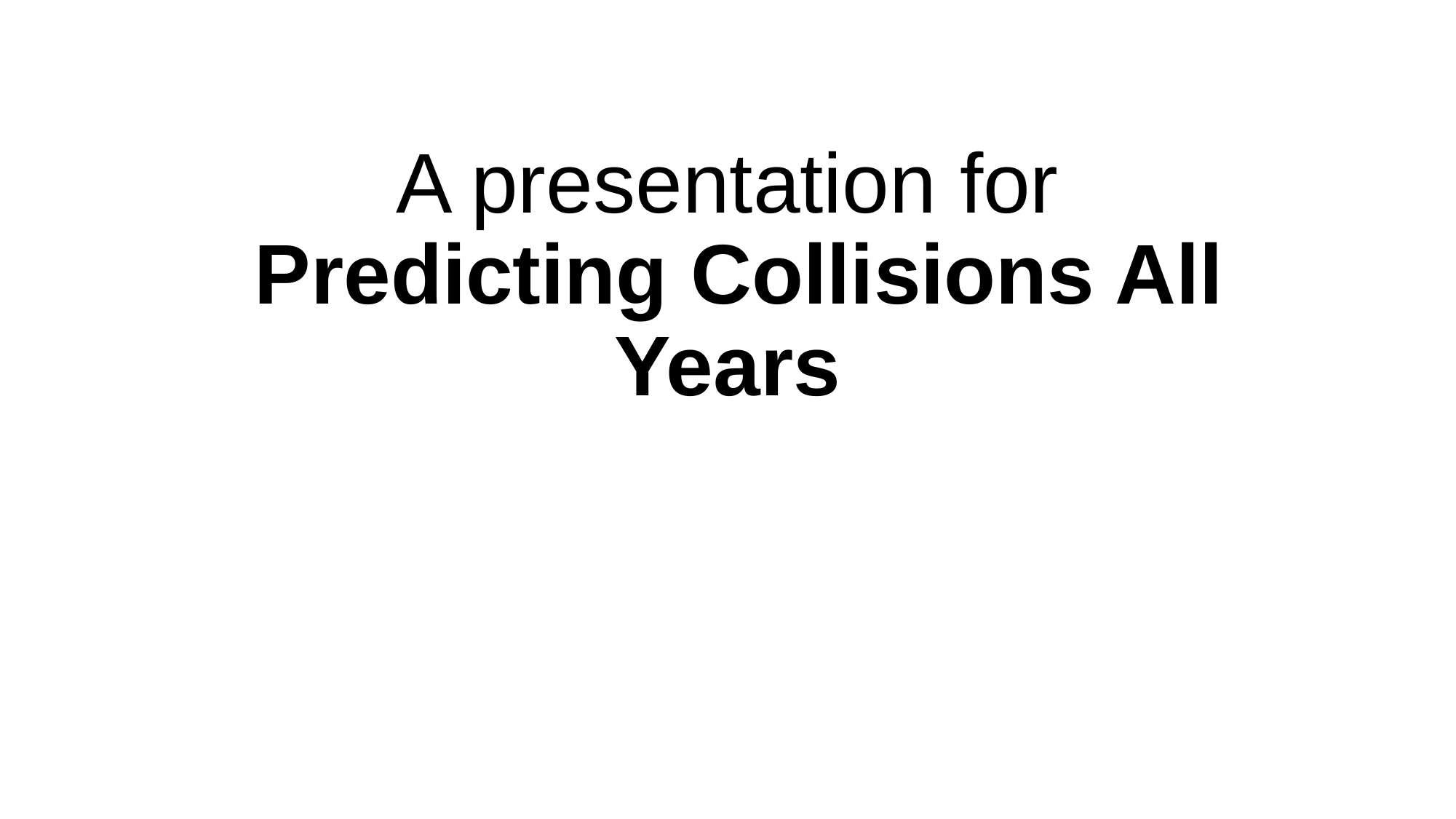

# A presentation for Predicting Collisions All Years